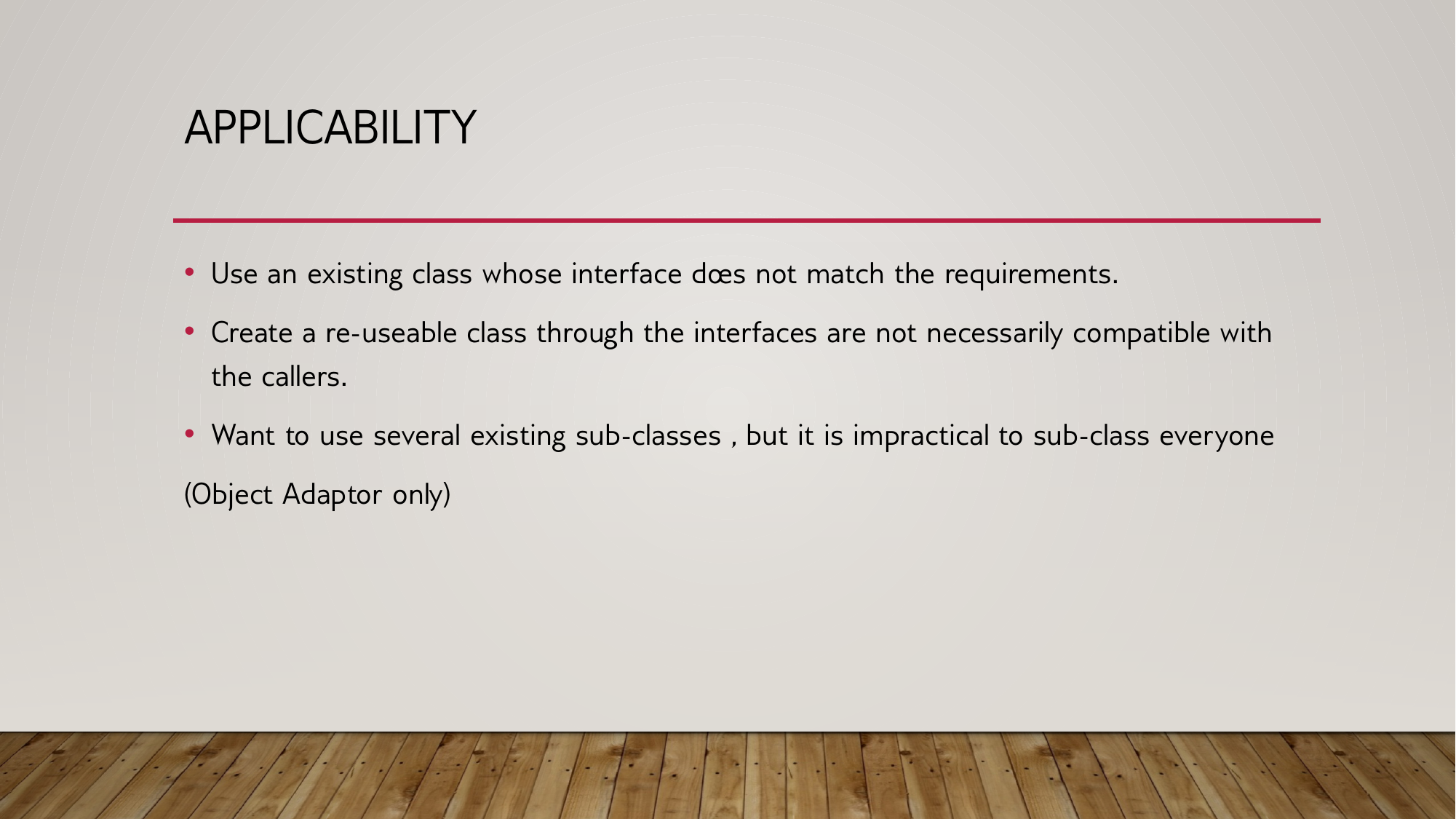

# applicability
Use an existing class whose interface does not match the requirements.
Create a re-useable class through the interfaces are not necessarily compatible with the callers.
Want to use several existing sub-classes , but it is impractical to sub-class everyone
(Object Adaptor only)